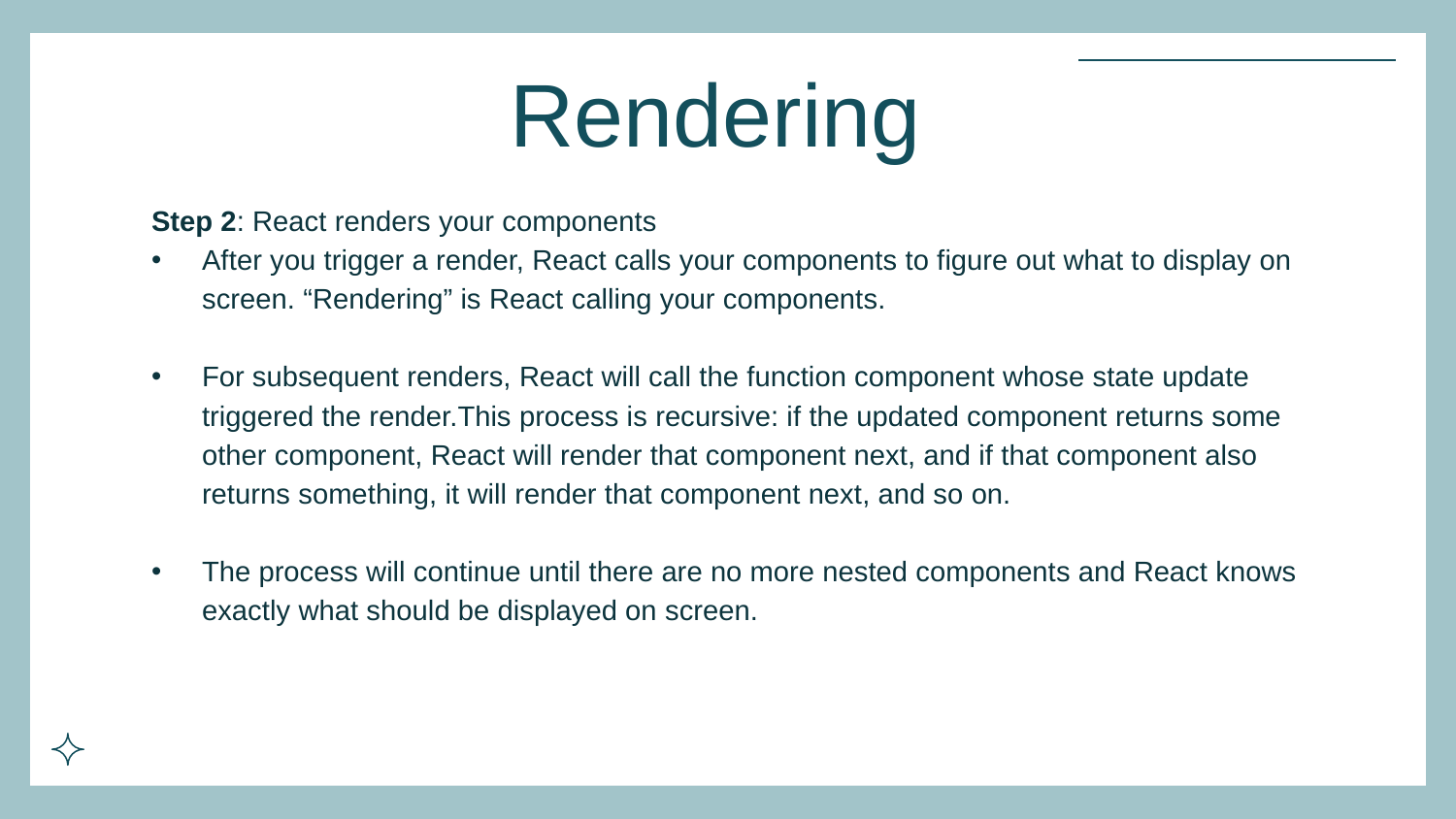

# Rendering
Step 2: React renders your components
After you trigger a render, React calls your components to figure out what to display on screen. “Rendering” is React calling your components.

For subsequent renders, React will call the function component whose state update triggered the render.This process is recursive: if the updated component returns some other component, React will render that component next, and if that component also returns something, it will render that component next, and so on.

The process will continue until there are no more nested components and React knows exactly what should be displayed on screen.